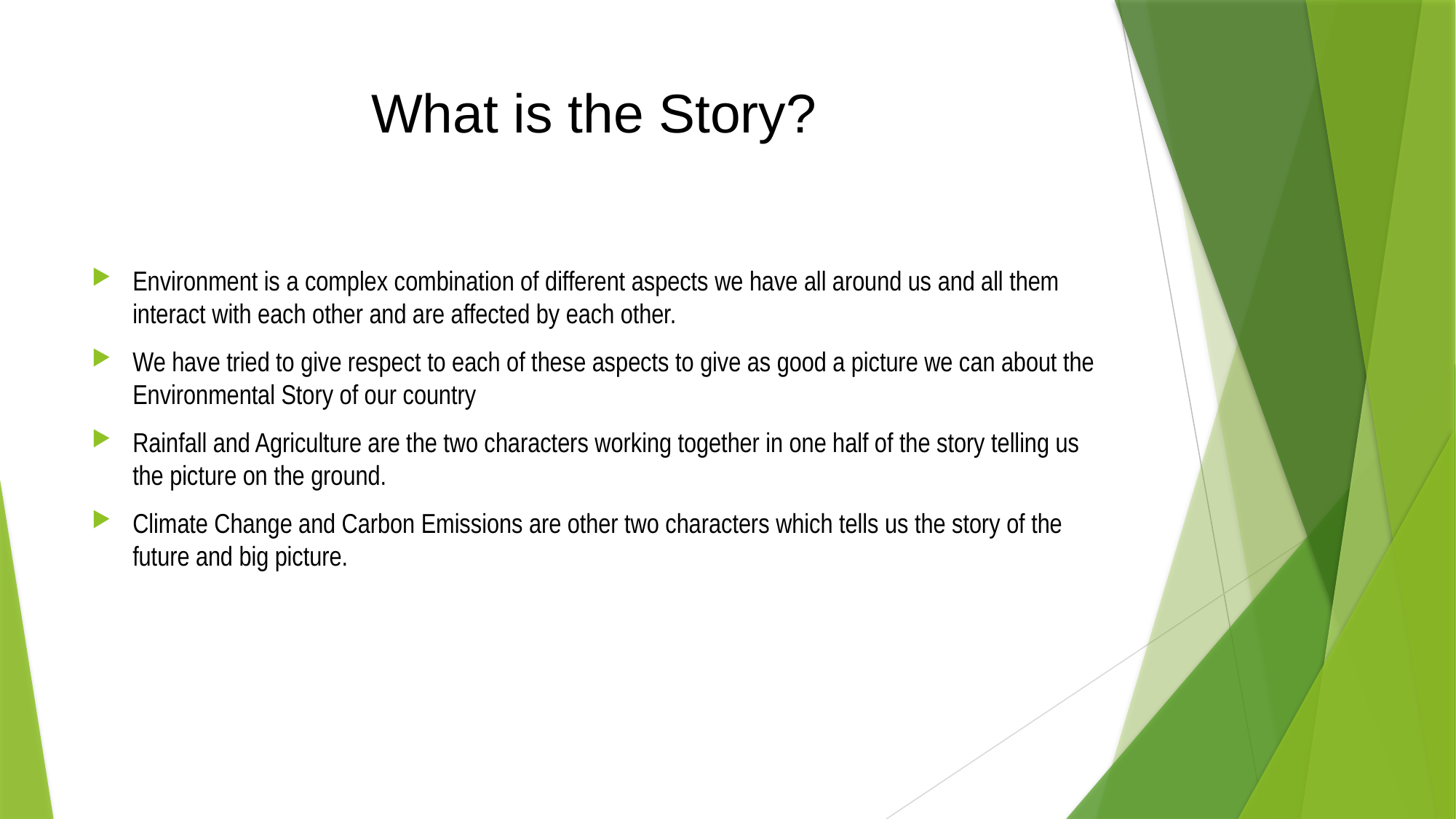

# What is the Story?
Environment is a complex combination of different aspects we have all around us and all them interact with each other and are affected by each other.
We have tried to give respect to each of these aspects to give as good a picture we can about the Environmental Story of our country
Rainfall and Agriculture are the two characters working together in one half of the story telling us the picture on the ground.
Climate Change and Carbon Emissions are other two characters which tells us the story of the future and big picture.